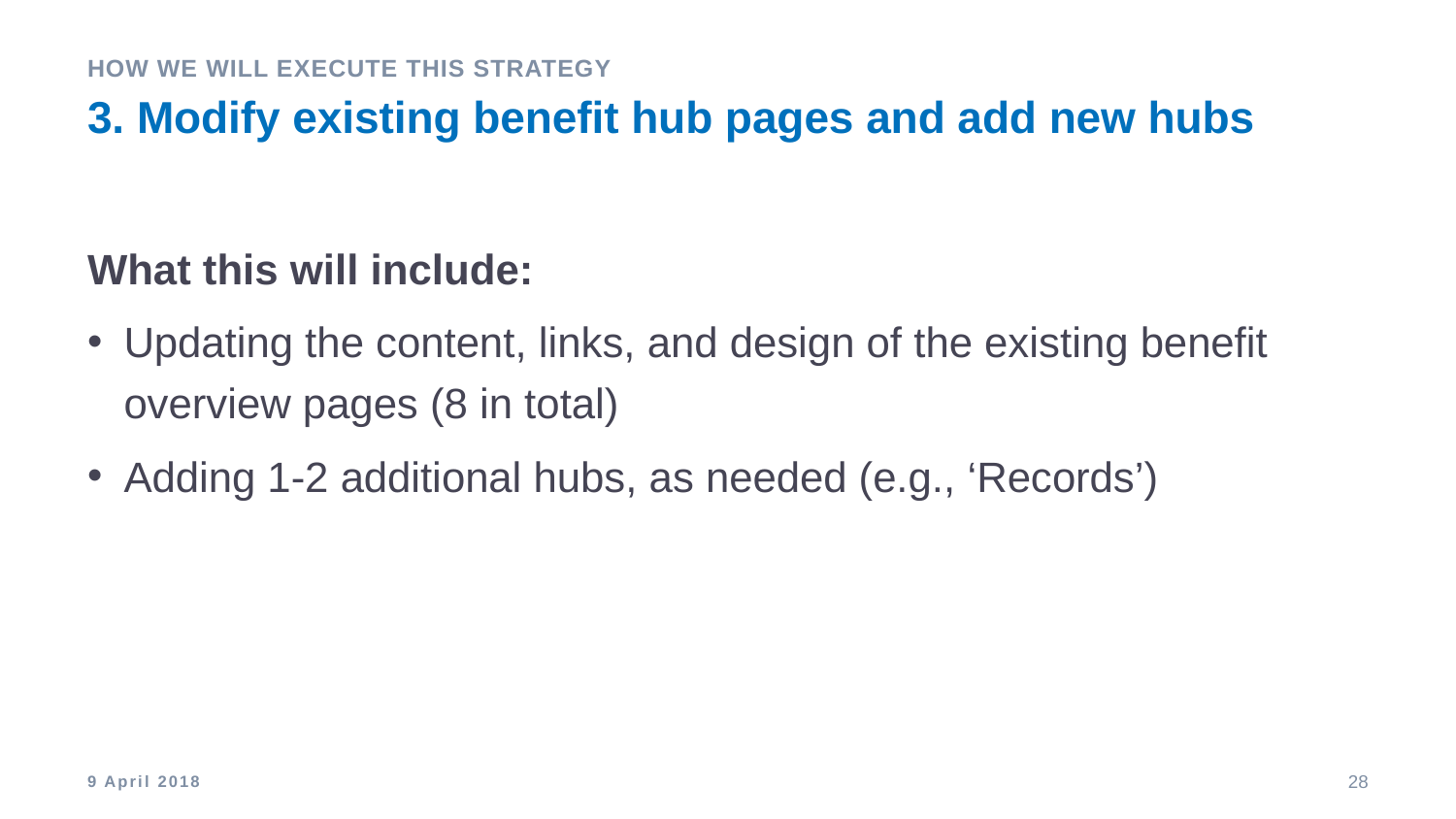

HOW WE WILL EXECUTE THIS STRATEGY
# 3. Modify existing benefit hub pages and add new hubs
What this will include:
Updating the content, links, and design of the existing benefit overview pages (8 in total)
Adding 1-2 additional hubs, as needed (e.g., ‘Records’)
9 April 2018

28